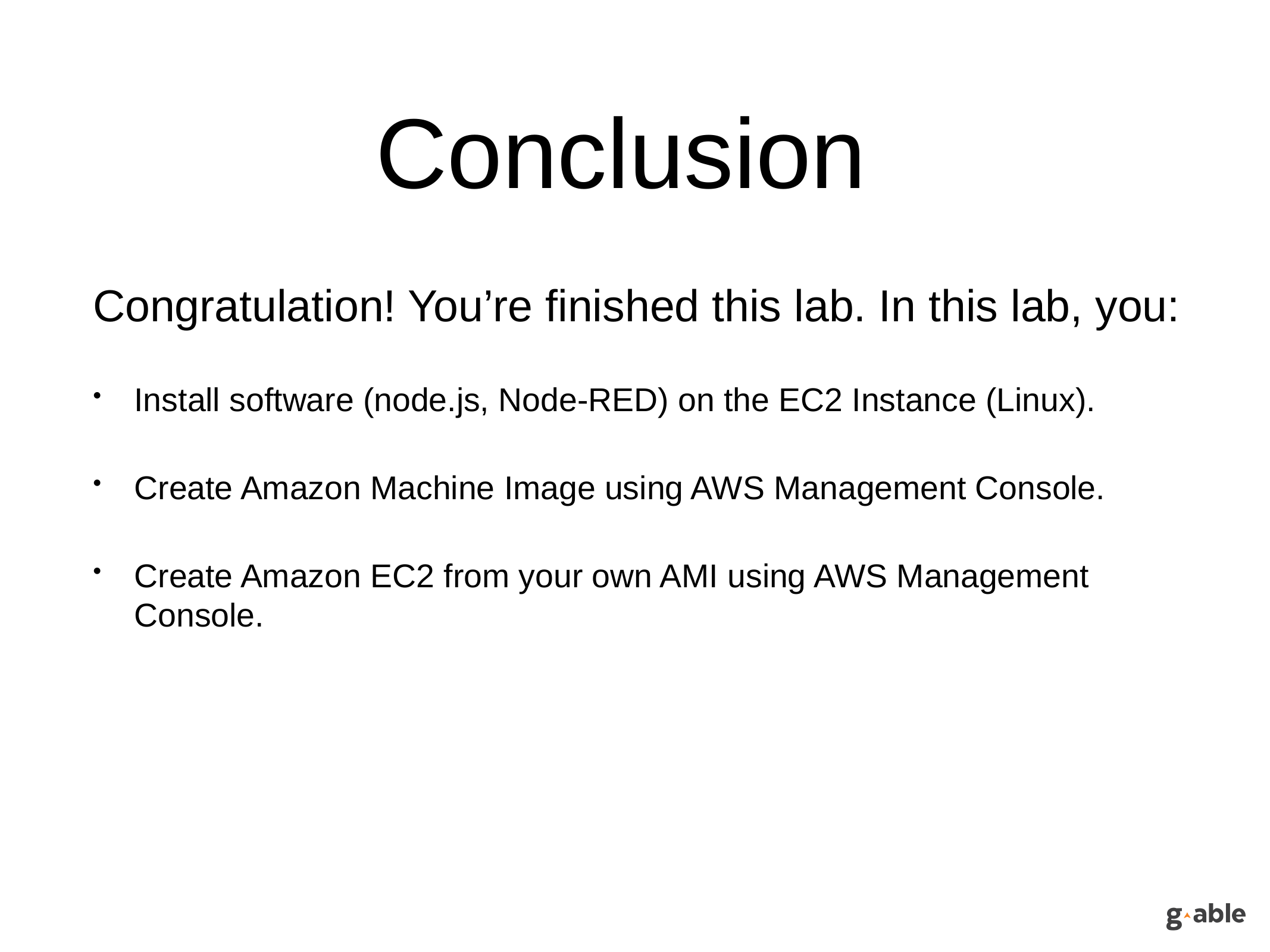

# Conclusion
Congratulation! You’re finished this lab. In this lab, you:
Install software (node.js, Node-RED) on the EC2 Instance (Linux).
Create Amazon Machine Image using AWS Management Console.
Create Amazon EC2 from your own AMI using AWS Management Console.
19